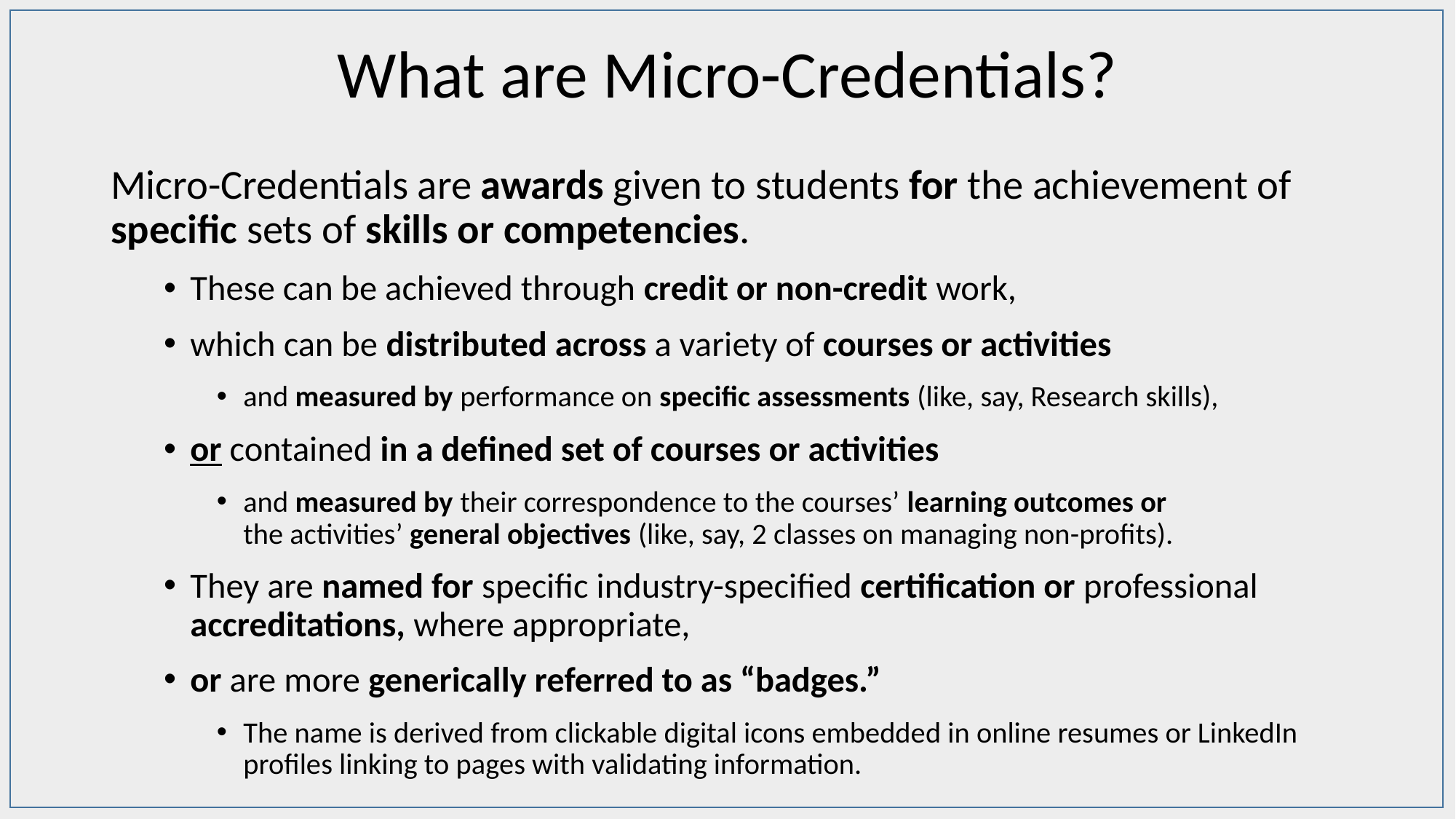

# What are Micro-Credentials?
Micro-Credentials are awards given to students for the achievement of specific sets of skills or competencies.
These can be achieved through credit or non-credit work,
which can be distributed across a variety of courses or activities
and measured by performance on specific assessments (like, say, Research skills),
or contained in a defined set of courses or activities
and measured by their correspondence to the courses’ learning outcomes or
the activities’ general objectives (like, say, 2 classes on managing non-profits).
They are named for specific industry-specified certification or professional accreditations, where appropriate,
or are more generically referred to as “badges.”
The name is derived from clickable digital icons embedded in online resumes or LinkedIn profiles linking to pages with validating information.